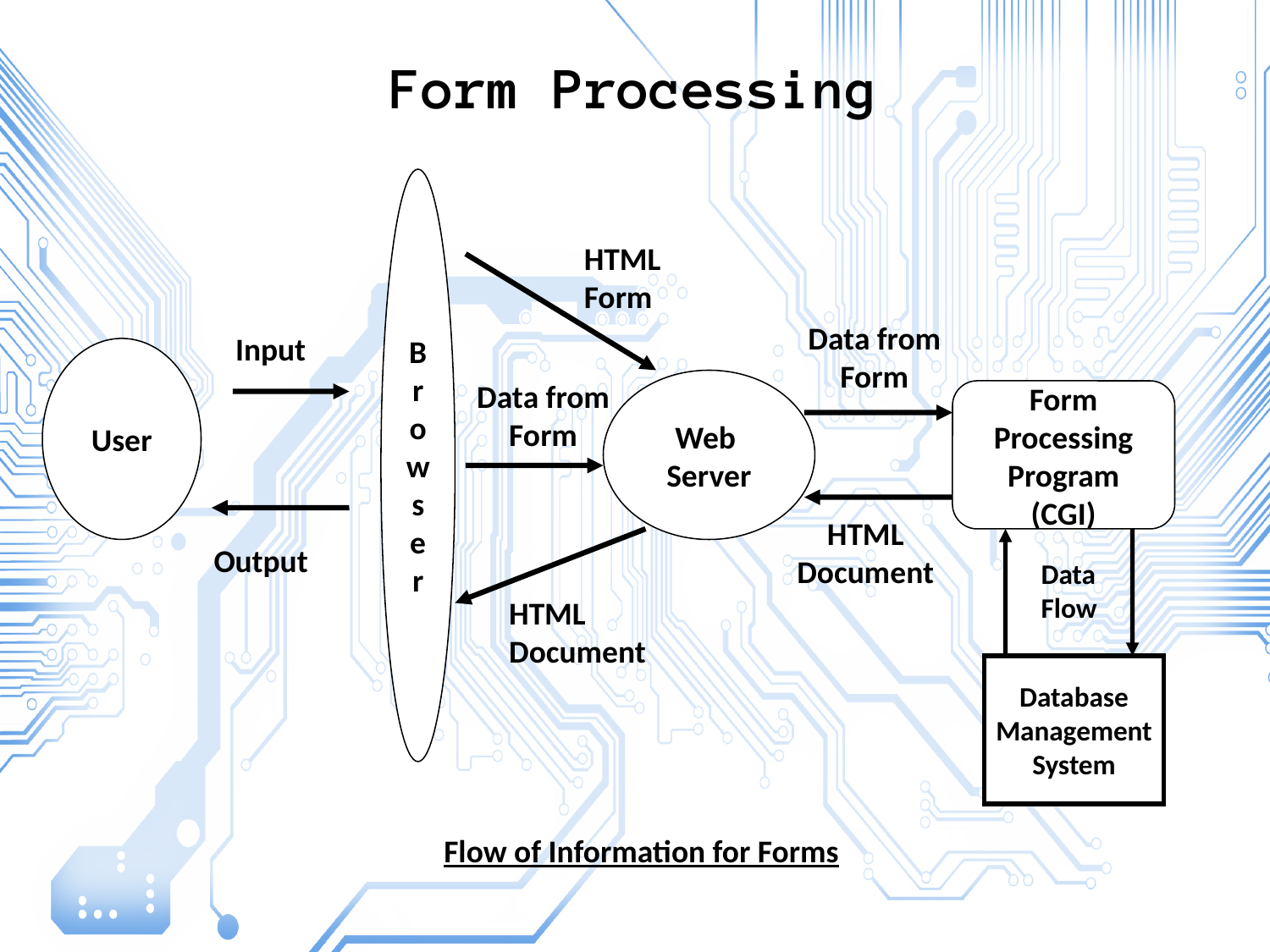

# Form Processing
B
r
o
w
s
e
r
HTML
Form

Data from
Form
Input
User
Data from
Form
Web
Server
Form
Processing
Program
(CGI)

HTML
Document

Output
Data
Flow
HTML
Document
Database
Management
System
Flow of Information for Forms